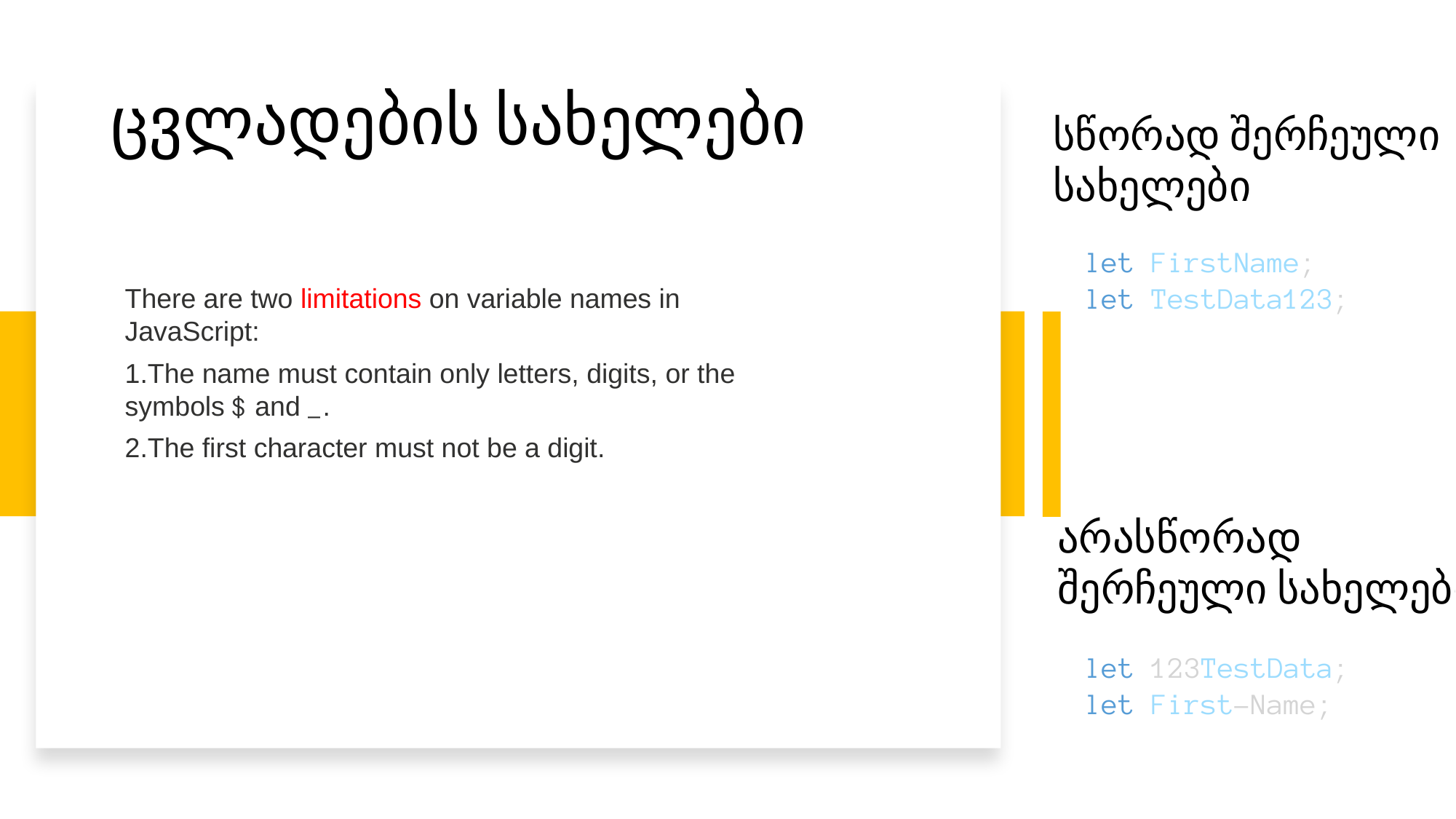

# ცვლადების სახელები

სწორად შერჩეული სახელები
let FirstName;
let TestData123;
There are two limitations on variable names in JavaScript:
The name must contain only letters, digits, or the symbols $ and _.
The first character must not be a digit.

არასწორად შერჩეული სახელები
let 123TestData;
let First-Name;